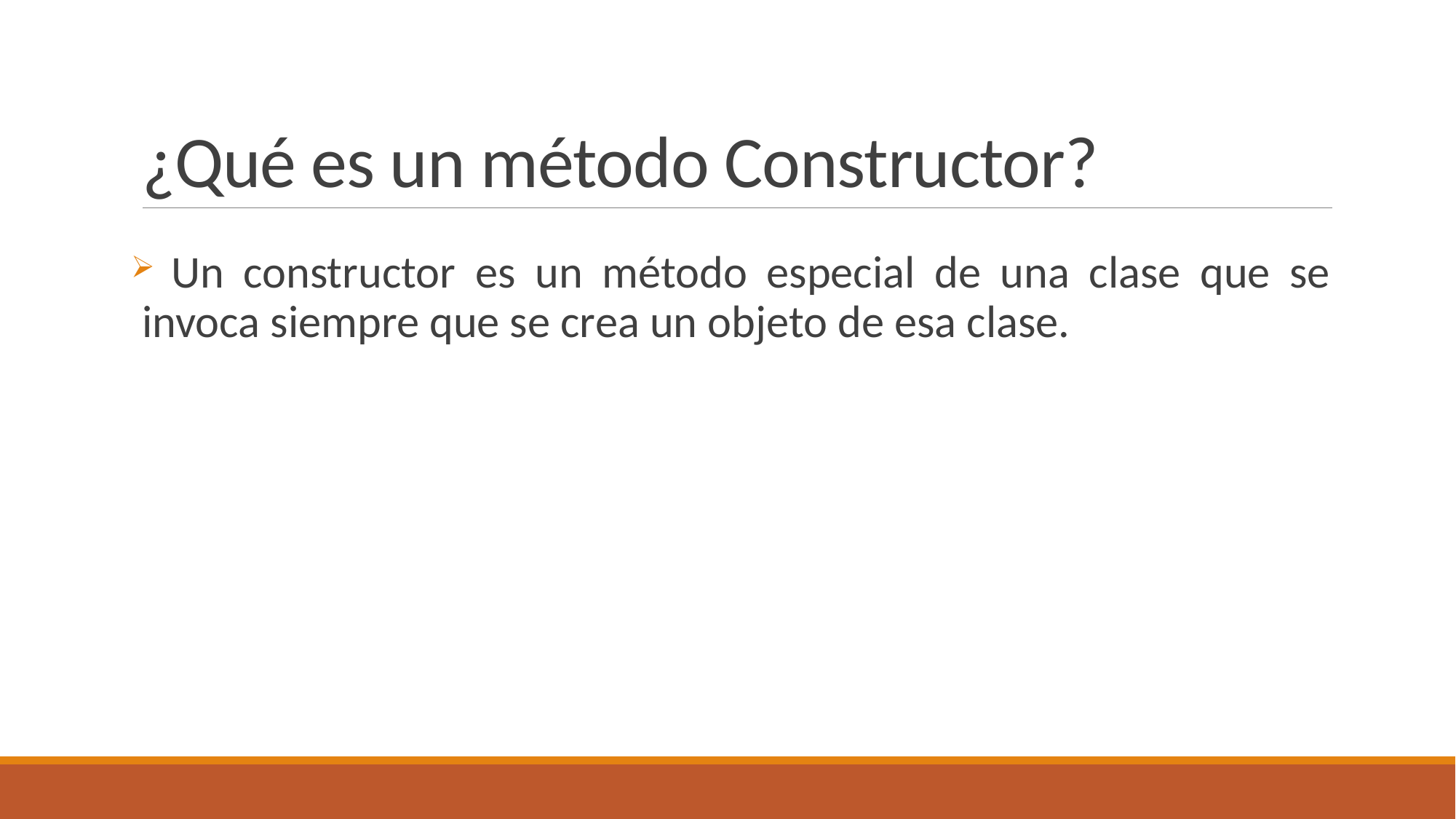

# ¿Qué es un método Constructor?
 Un constructor es un método especial de una clase que se invoca siempre que se crea un objeto de esa clase.